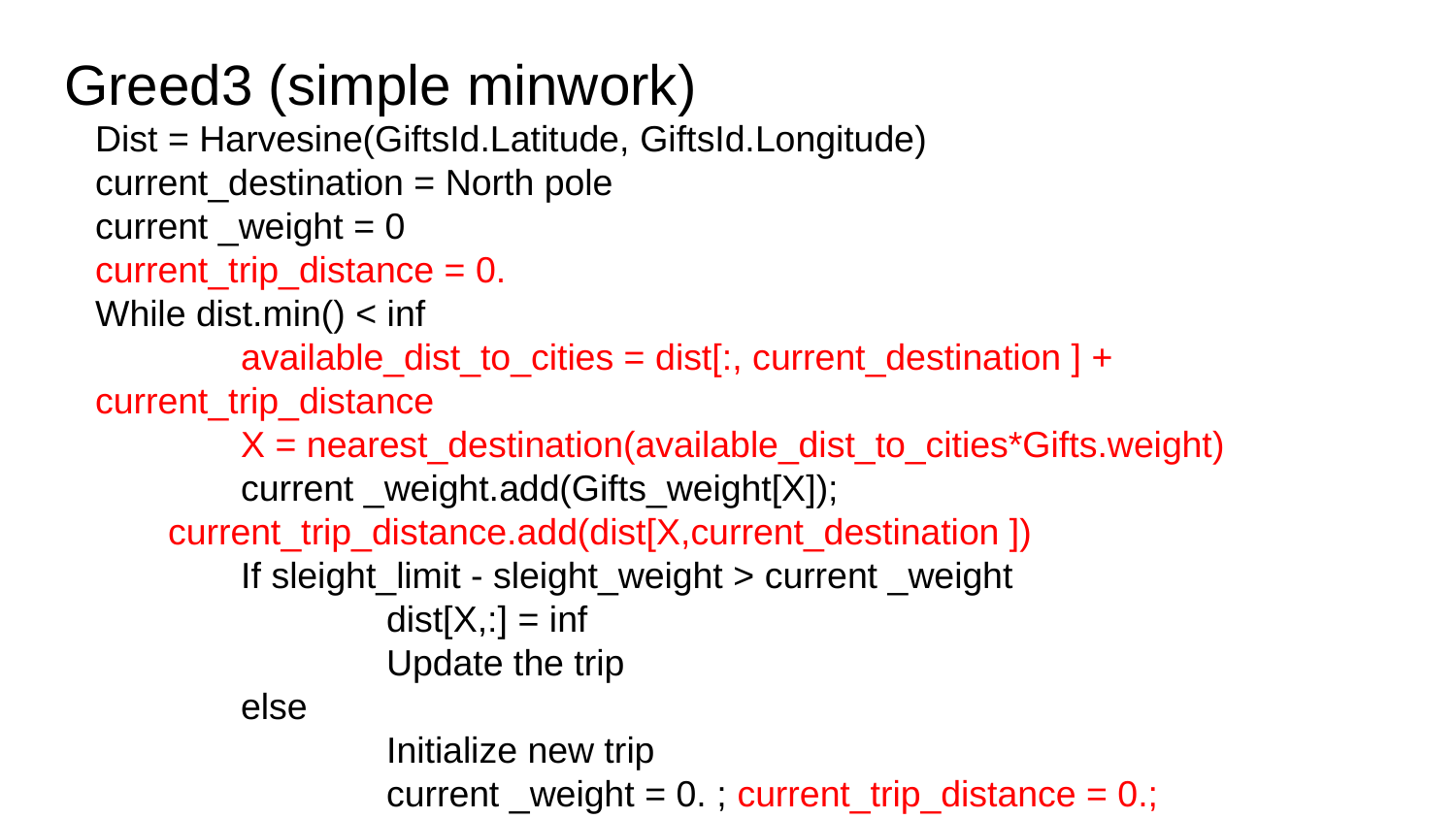

# Greed3 (simple minwork)

Dist = Harvesine(GiftsId.Latitude, GiftsId.Longitude)
current_destination = North pole
current _weight = 0
current_trip_distance = 0.
While dist.min() < inf
	available_dist_to_cities = dist[:, current_destination ] + current_trip_distance
	X = nearest_destination(available_dist_to_cities*Gifts.weight)
	current _weight.add(Gifts_weight[X]);
current_trip_distance.add(dist[X,current_destination ])
	If sleight_limit - sleight_weight > current _weight
		dist[X,:] = inf
		Update the trip
	else
		Initialize new trip
		current _weight = 0. ; current_trip_distance = 0.;
current_destination = North pole